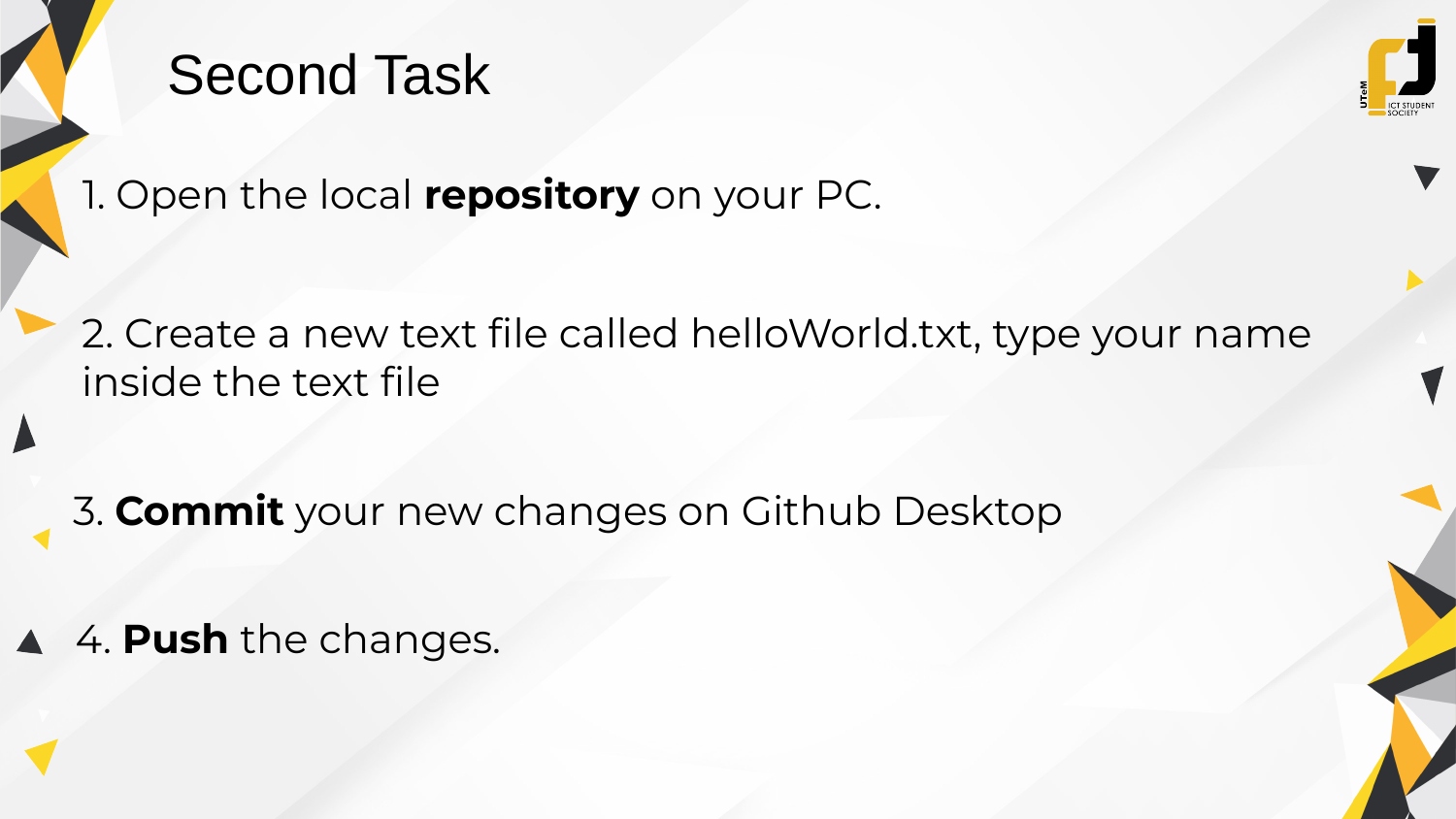

Second Task
1. Open the local repository on your PC.
2. Create a new text file called helloWorld.txt, type your name inside the text file
3. Commit your new changes on Github Desktop
4. Push the changes.